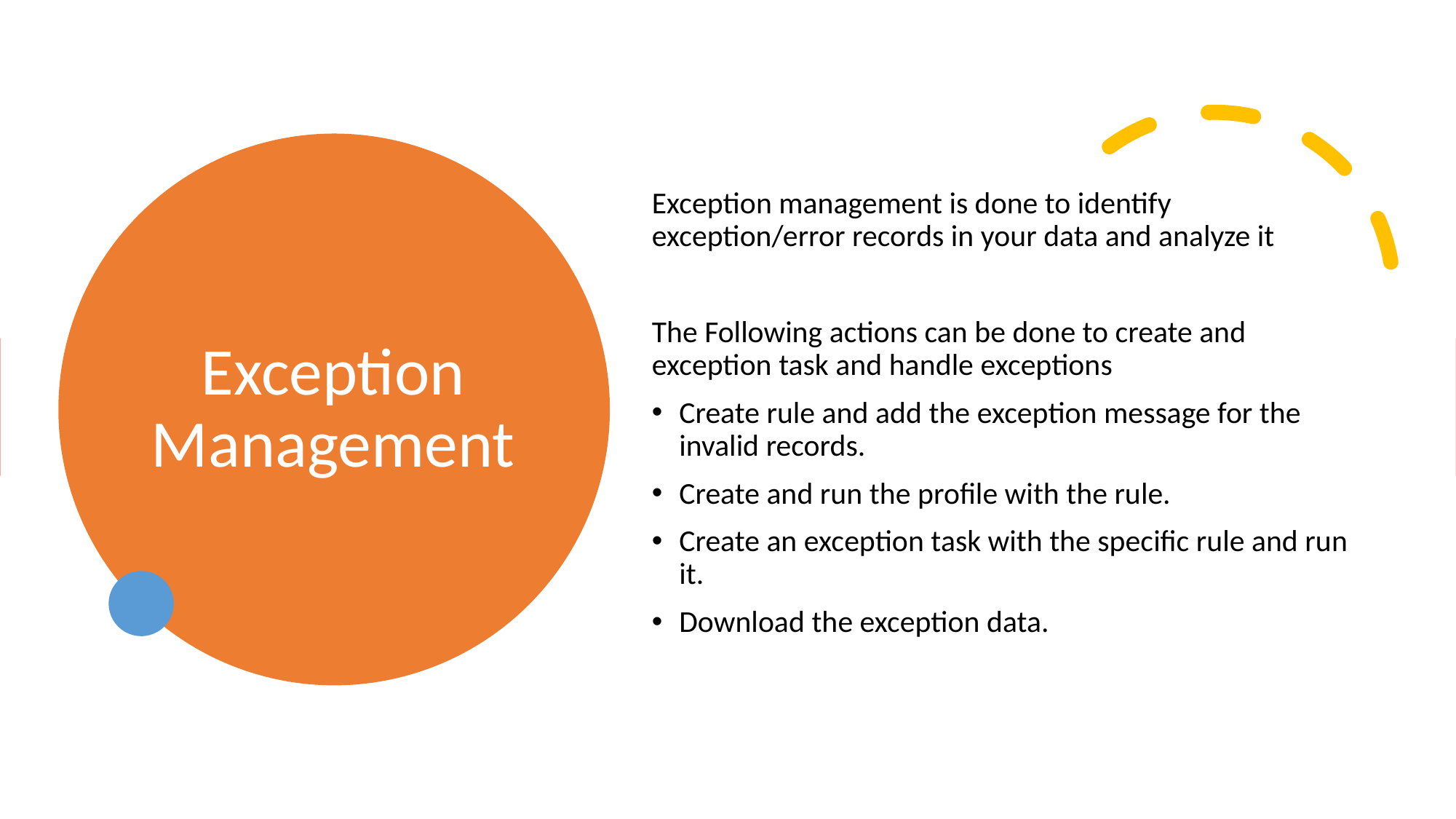

Exception Management
Exception management is done to identify exception/error records in your data and analyze it

The Following actions can be done to create and exception task and handle exceptions
Create rule and add the exception message for the invalid records.
Create and run the profile with the rule.
Create an exception task with the specific rule and run it.
Download the exception data.